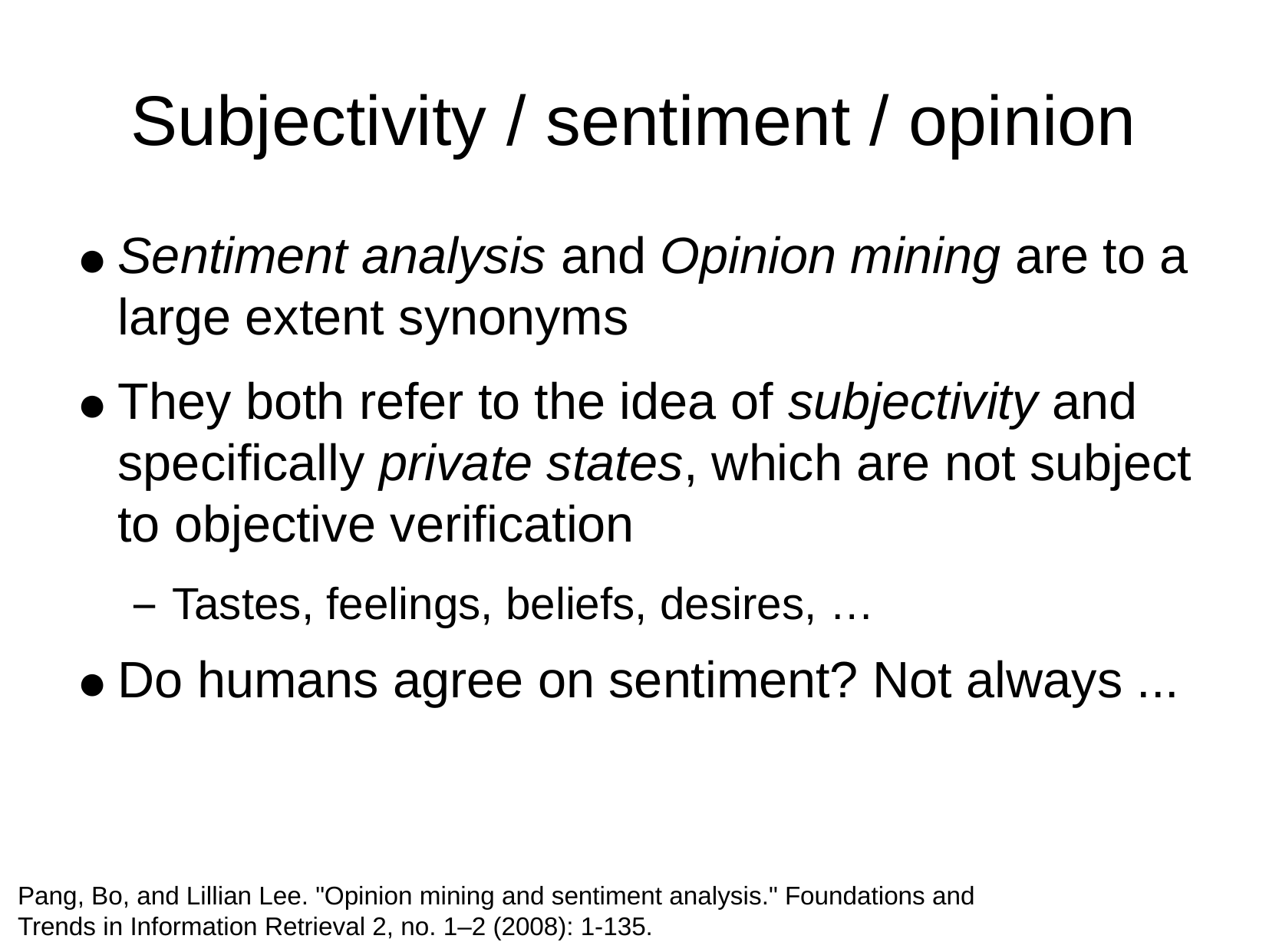

Subjectivity / sentiment / opinion
Sentiment analysis and Opinion mining are to a large extent synonyms
They both refer to the idea of subjectivity and specifically private states, which are not subject to objective verification
Tastes, feelings, beliefs, desires, …
Do humans agree on sentiment? Not always ...
Pang, Bo, and Lillian Lee. "Opinion mining and sentiment analysis." Foundations and Trends in Information Retrieval 2, no. 1–2 (2008): 1-135.